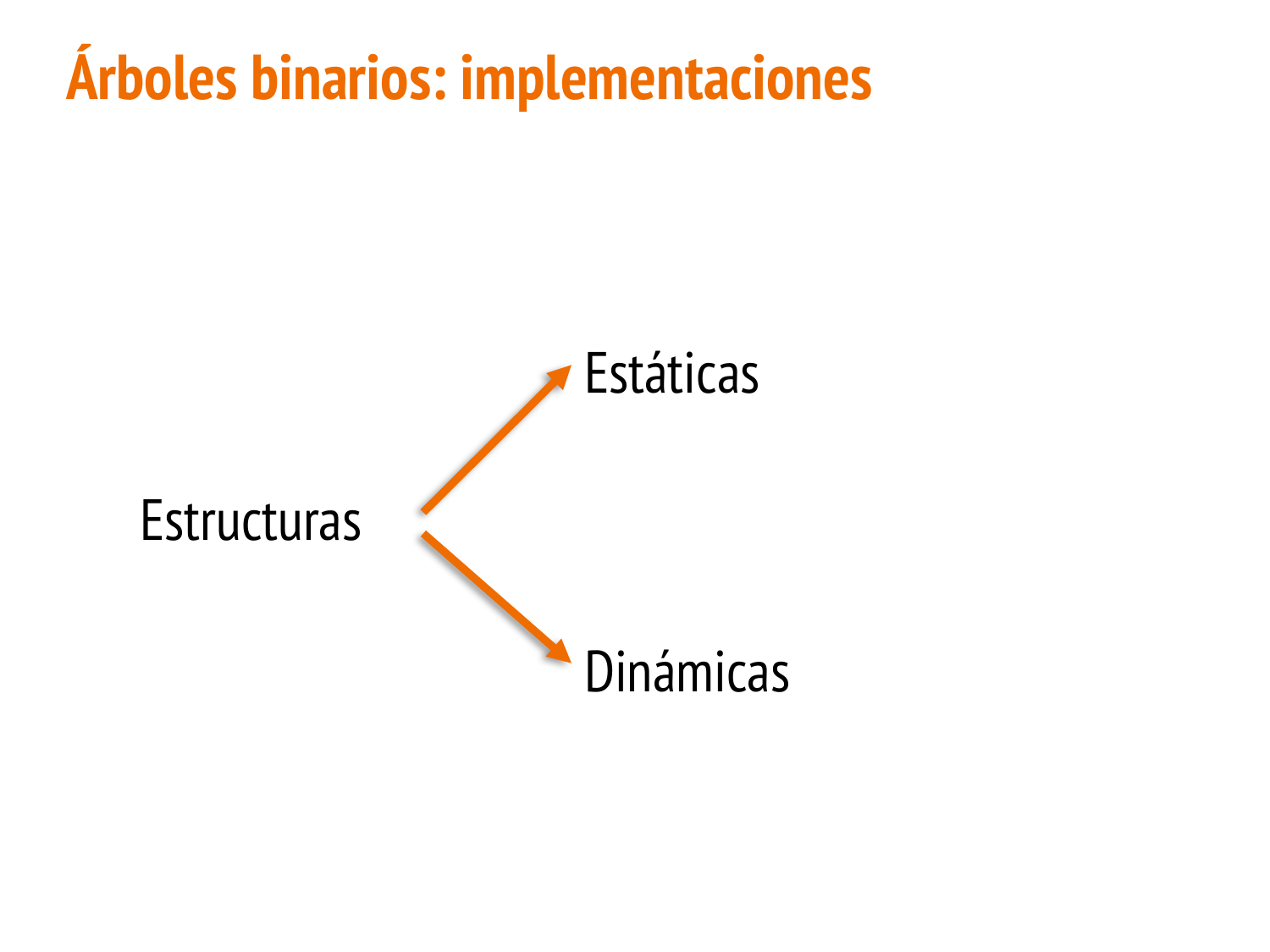

# Árboles binarios: implementaciones
Estáticas
Estructuras
Dinámicas